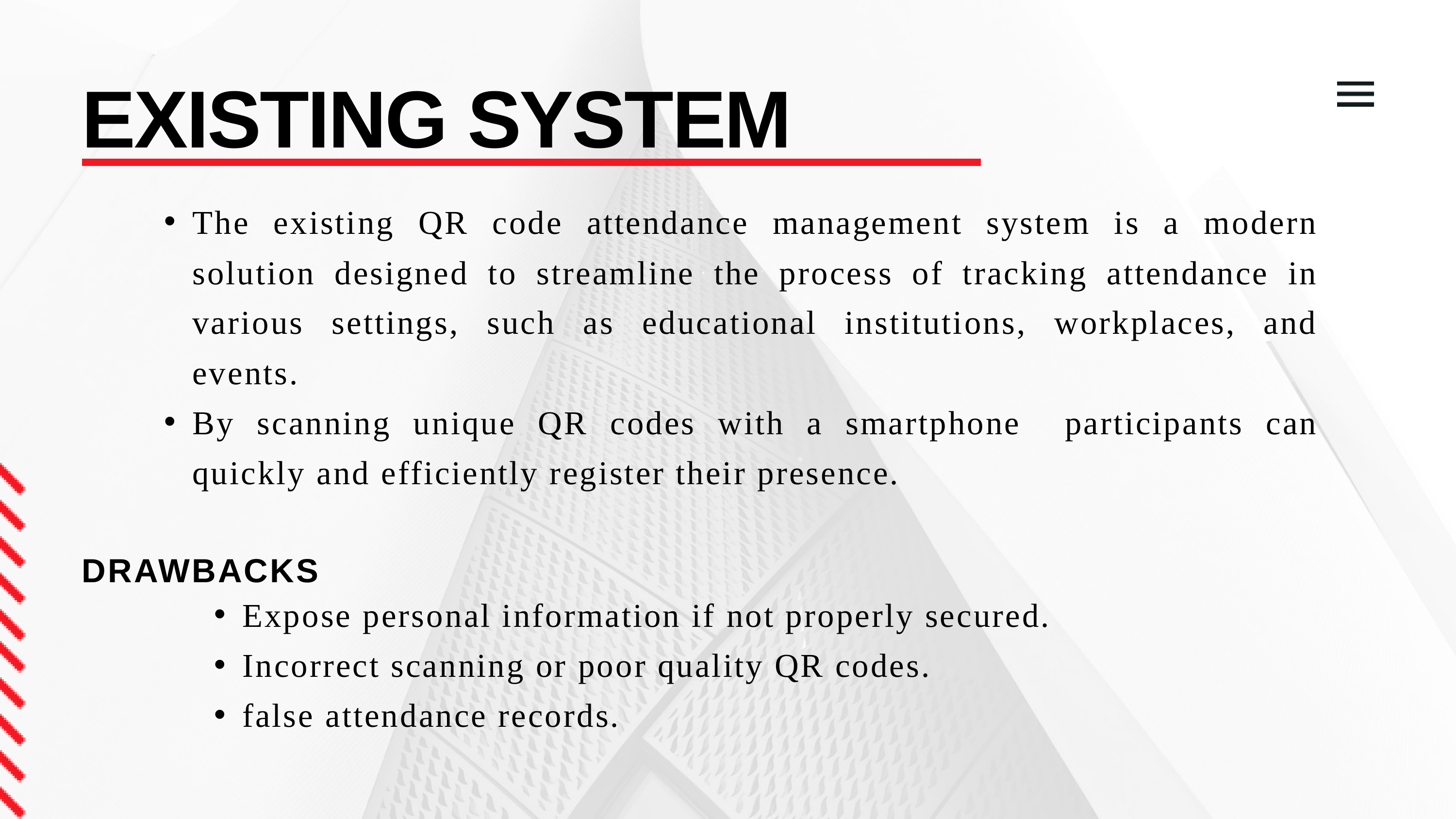

EXISTING SYSTEM

The existing QR code attendance management system is a modern solution designed to streamline the process of tracking attendance in various settings, such as educational institutions, workplaces, and events.
By scanning unique QR codes with a smartphone  participants can quickly and efficiently register their presence.

DRAWBACKS
Expose personal information if not properly secured.
Incorrect scanning or poor quality QR codes.
false attendance records.